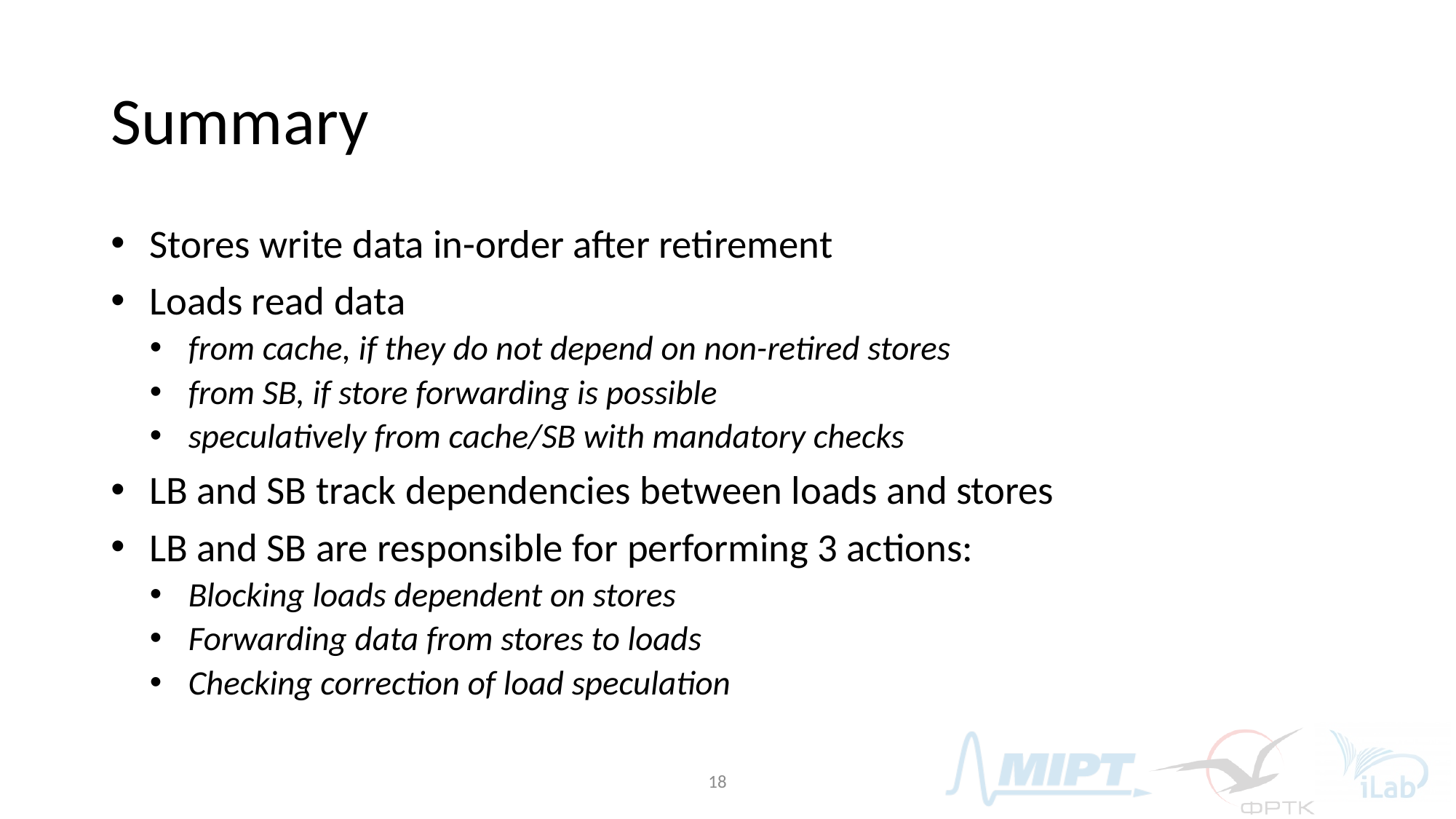

# Summary
Stores write data in-order after retirement
Loads read data
from cache, if they do not depend on non-retired stores
from SB, if store forwarding is possible
speculatively from cache/SB with mandatory checks
LB and SB track dependencies between loads and stores
LB and SB are responsible for performing 3 actions:
Blocking loads dependent on stores
Forwarding data from stores to loads
Checking correction of load speculation